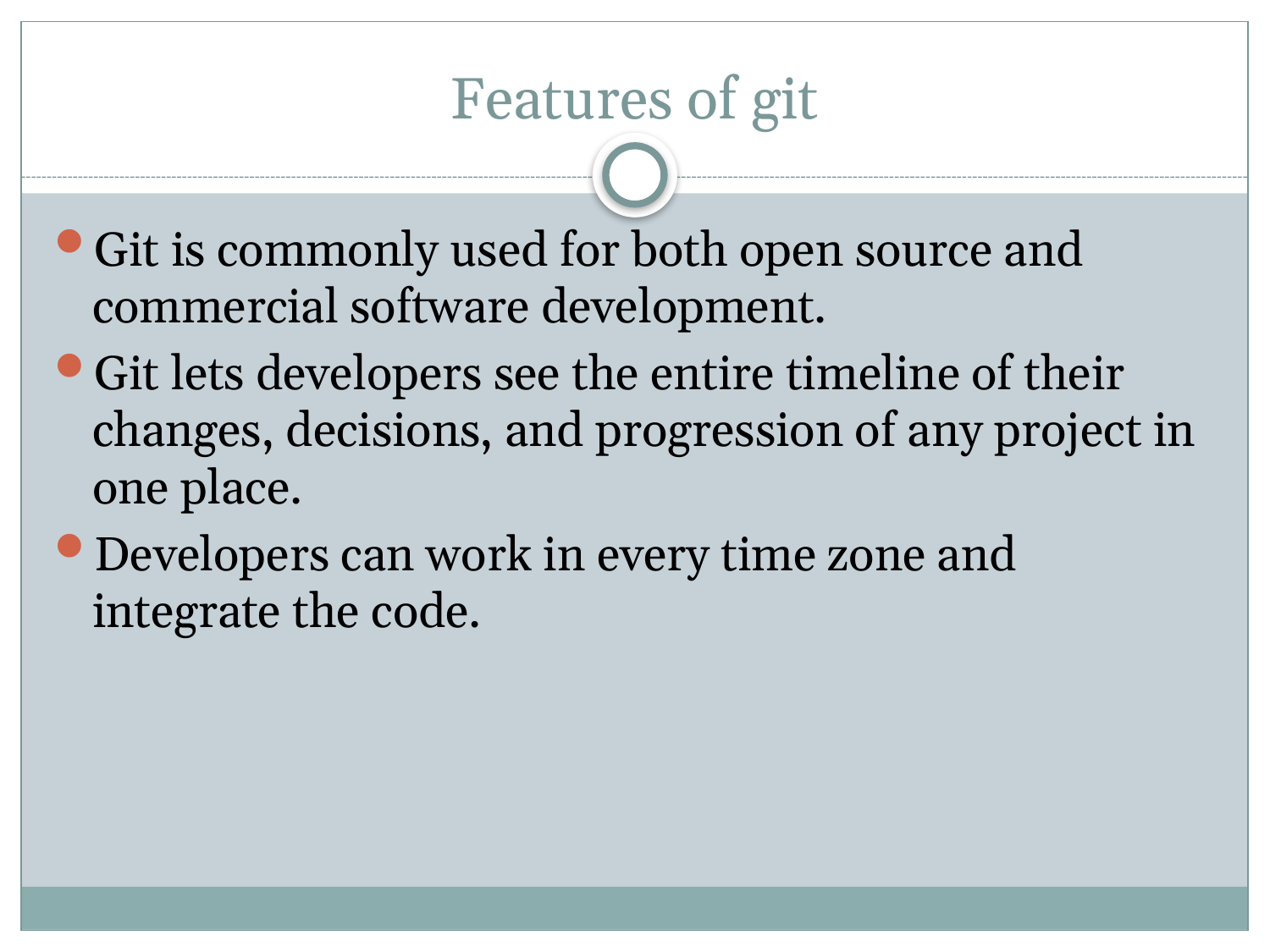

# Features of git
Git is commonly used for both open source and commercial software development.
Git lets developers see the entire timeline of their changes, decisions, and progression of any project in one place.
Developers can work in every time zone and integrate the code.